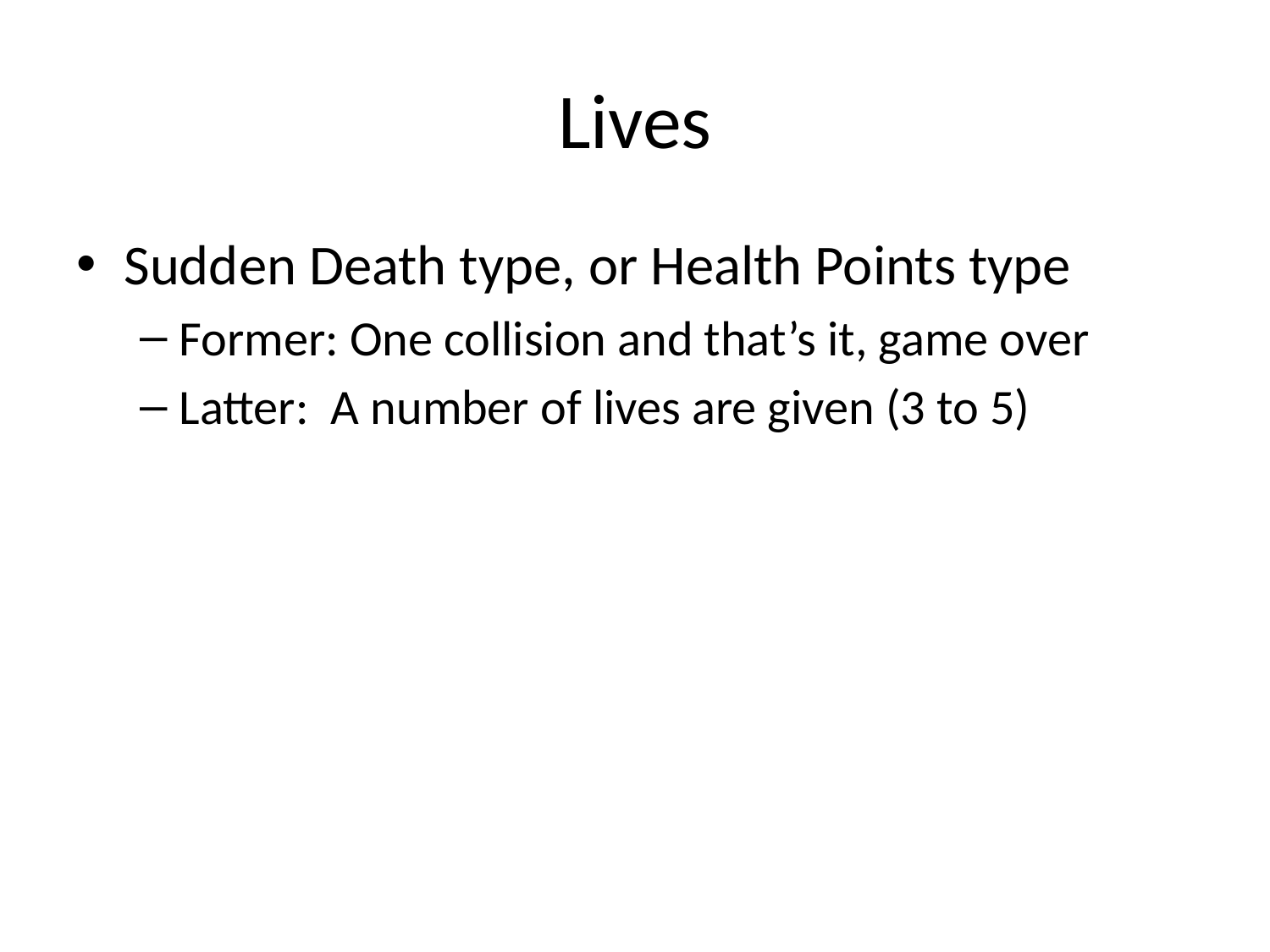

# Lives
Sudden Death type, or Health Points type
Former: One collision and that’s it, game over
Latter:  A number of lives are given (3 to 5)